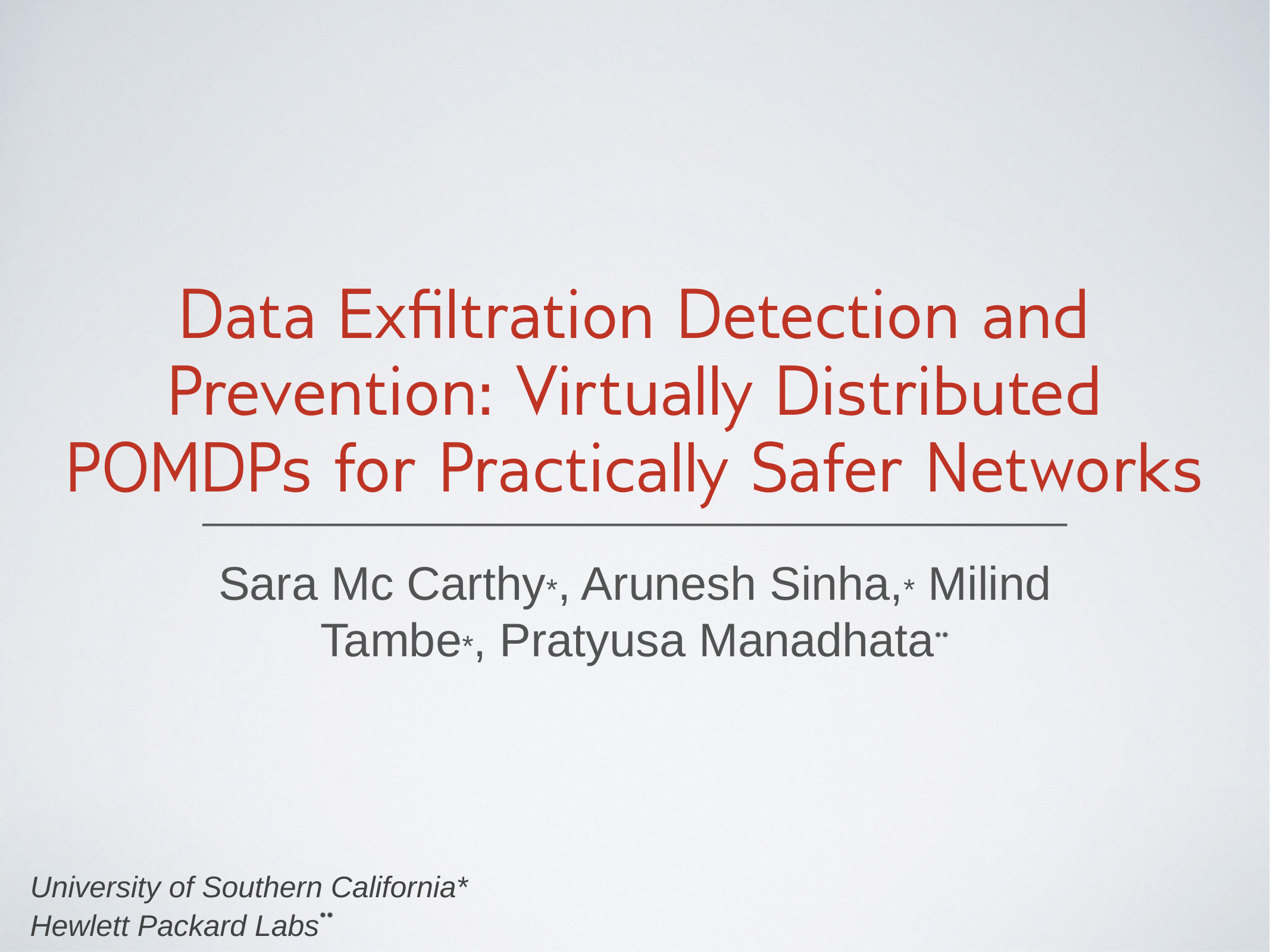

Data Exfiltration Detection and Prevention: Virtually Distributed POMDPs for Practically Safer Networks

Sara Mc Carthy*, Arunesh Sinha,* Milind Tambe*, Pratyusa Manadhata✹✹
University of Southern California*
Hewlett Packard Labs✹✹
1